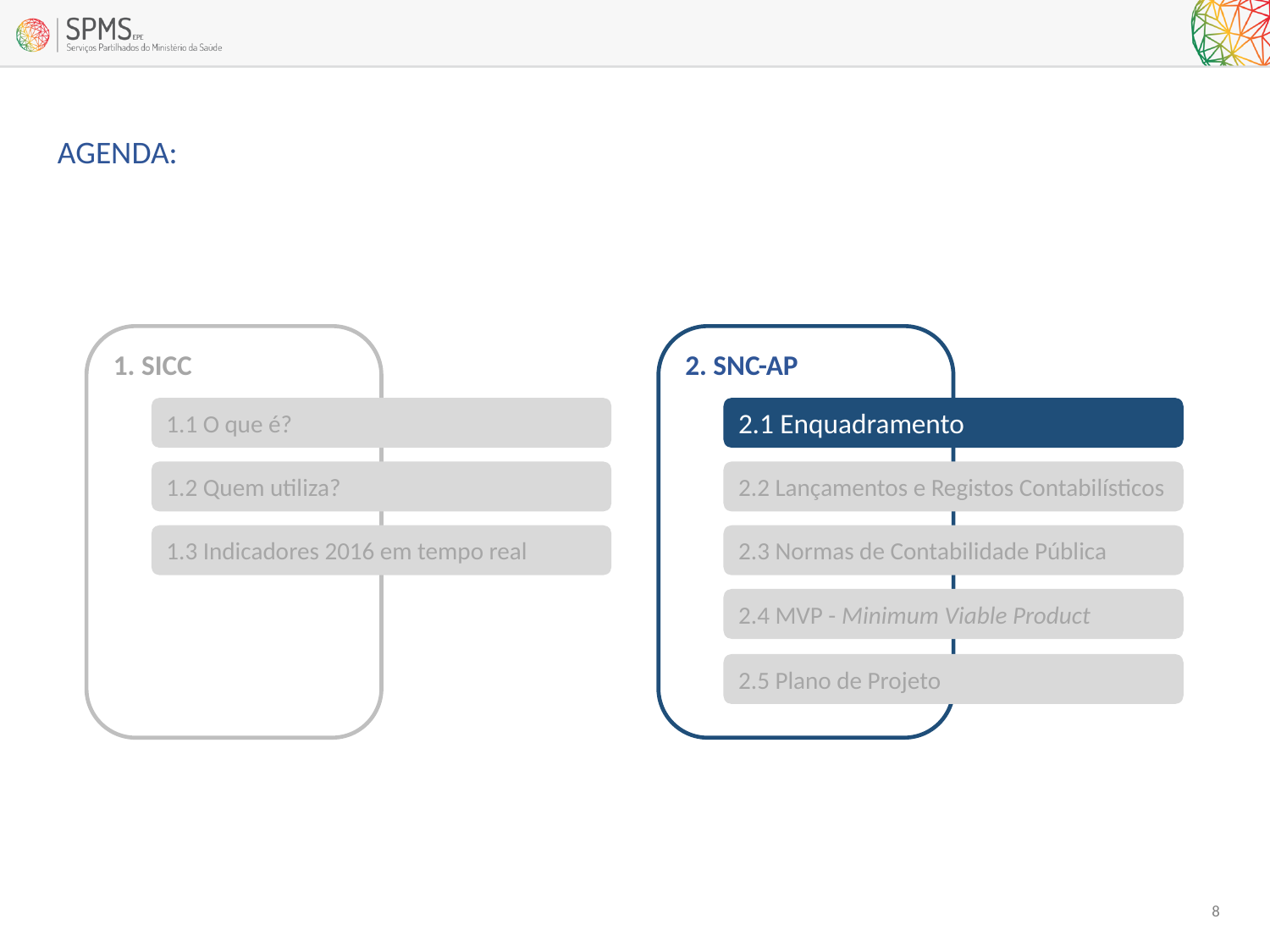

AGENDA:
1. SICC
2. SNC-AP
1.1 O que é?
1.2 Quem utiliza?
1.3 Indicadores 2016 em tempo real
2.1 Enquadramento
2.2 Lançamentos e Registos Contabilísticos
2.3 Normas de Contabilidade Pública
2.4 MVP - Minimum Viable Product
2.5 Plano de Projeto
8